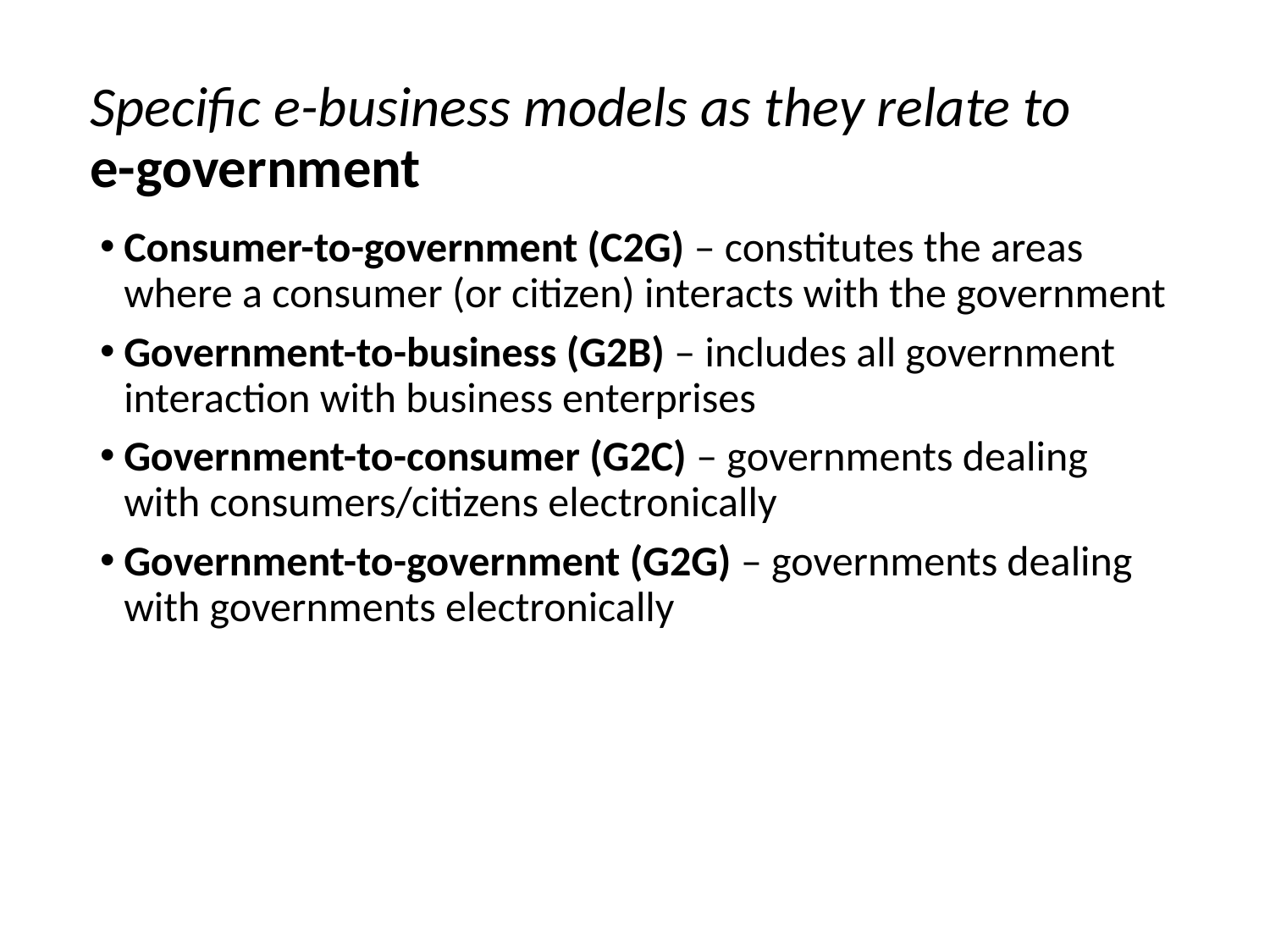

# Specific e-business models as they relate to e-government
Consumer-to-government (C2G) – constitutes the areas where a consumer (or citizen) interacts with the government
Government-to-business (G2B) – includes all government interaction with business enterprises
Government-to-consumer (G2C) – governments dealing with consumers/citizens electronically
Government-to-government (G2G) – governments dealing with governments electronically